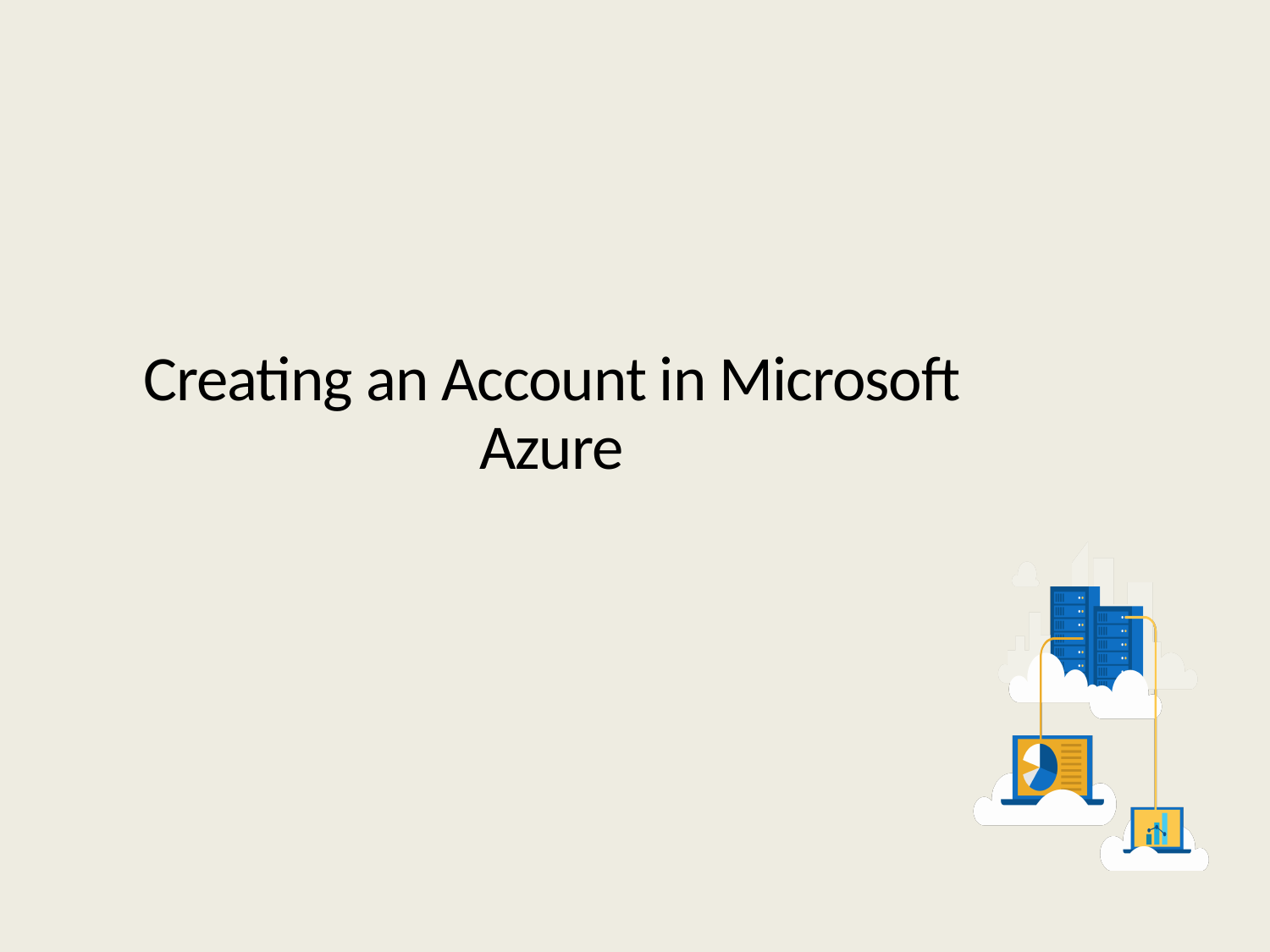

# Creating an Account in Microsoft Azure